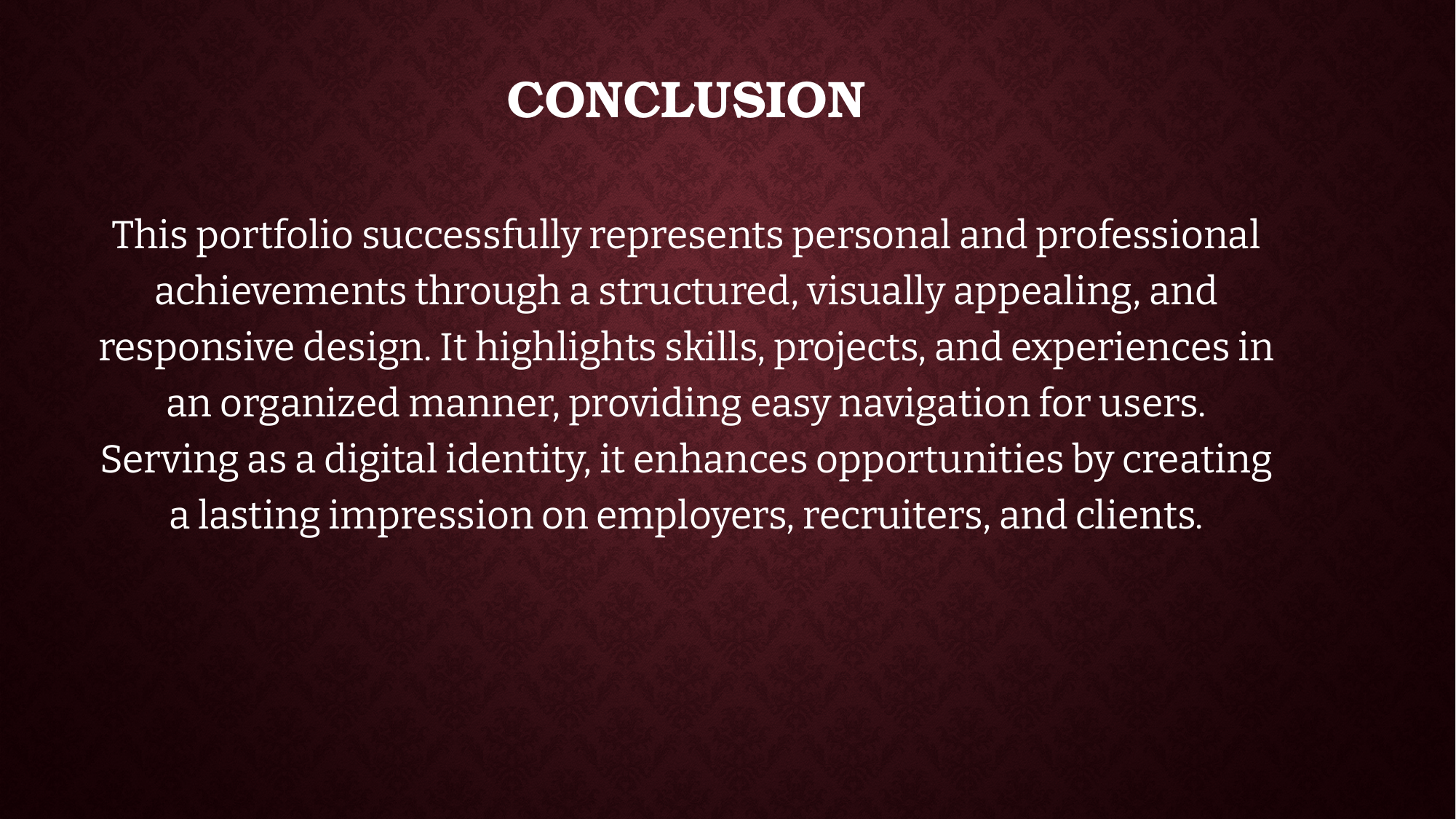

# CONCLUSION
This portfolio successfully represents personal and professional achievements through a structured, visually appealing, and responsive design. It highlights skills, projects, and experiences in an organized manner, providing easy navigation for users. Serving as a digital identity, it enhances opportunities by creating a lasting impression on employers, recruiters, and clients.